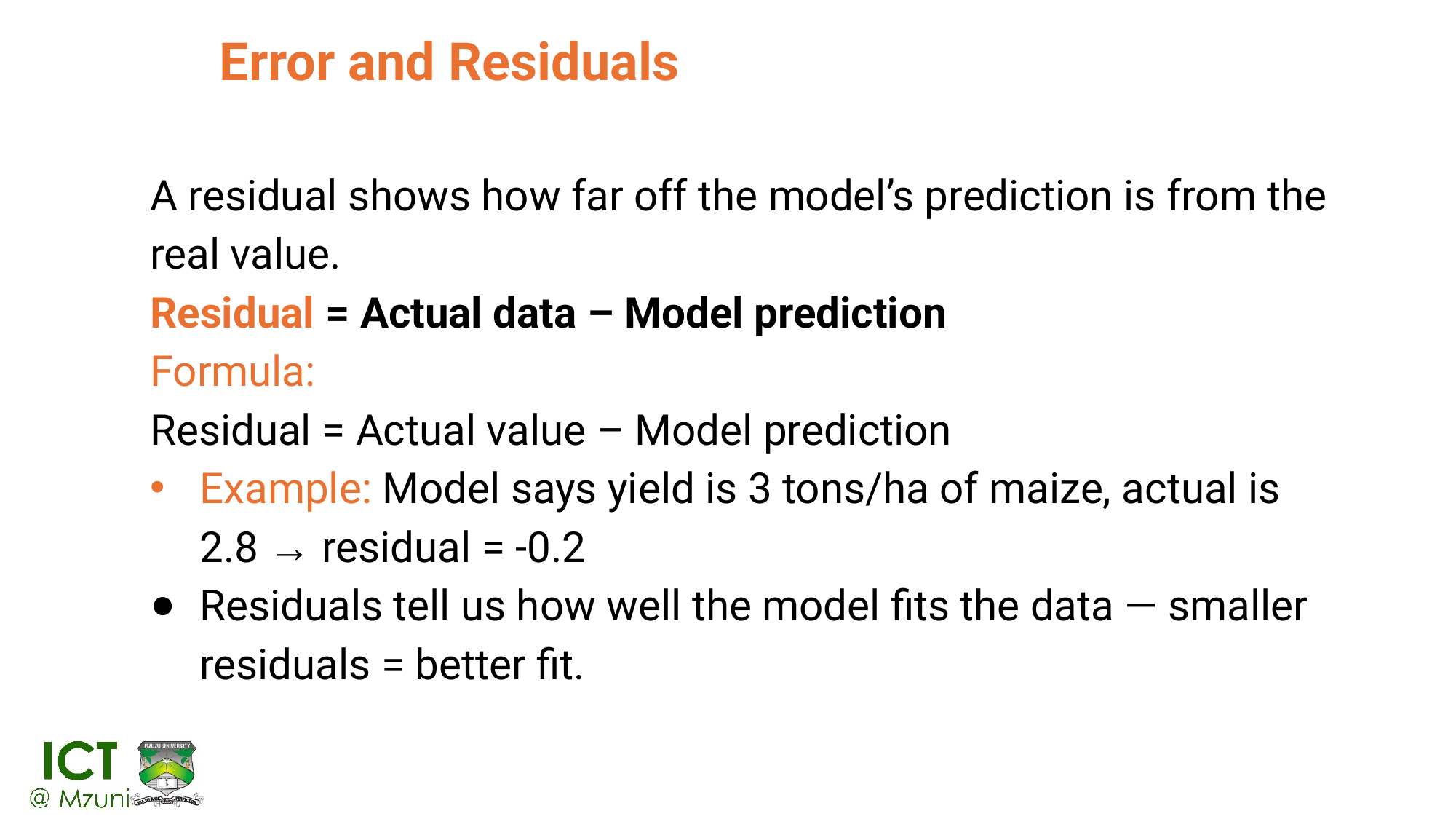

# Error and Residuals
A residual shows how far off the model’s prediction is from the real value.
Residual = Actual data – Model prediction
Formula:
Residual = Actual value – Model prediction
Example: Model says yield is 3 tons/ha of maize, actual is 2.8 → residual = -0.2
Residuals tell us how well the model fits the data — smaller residuals = better fit.